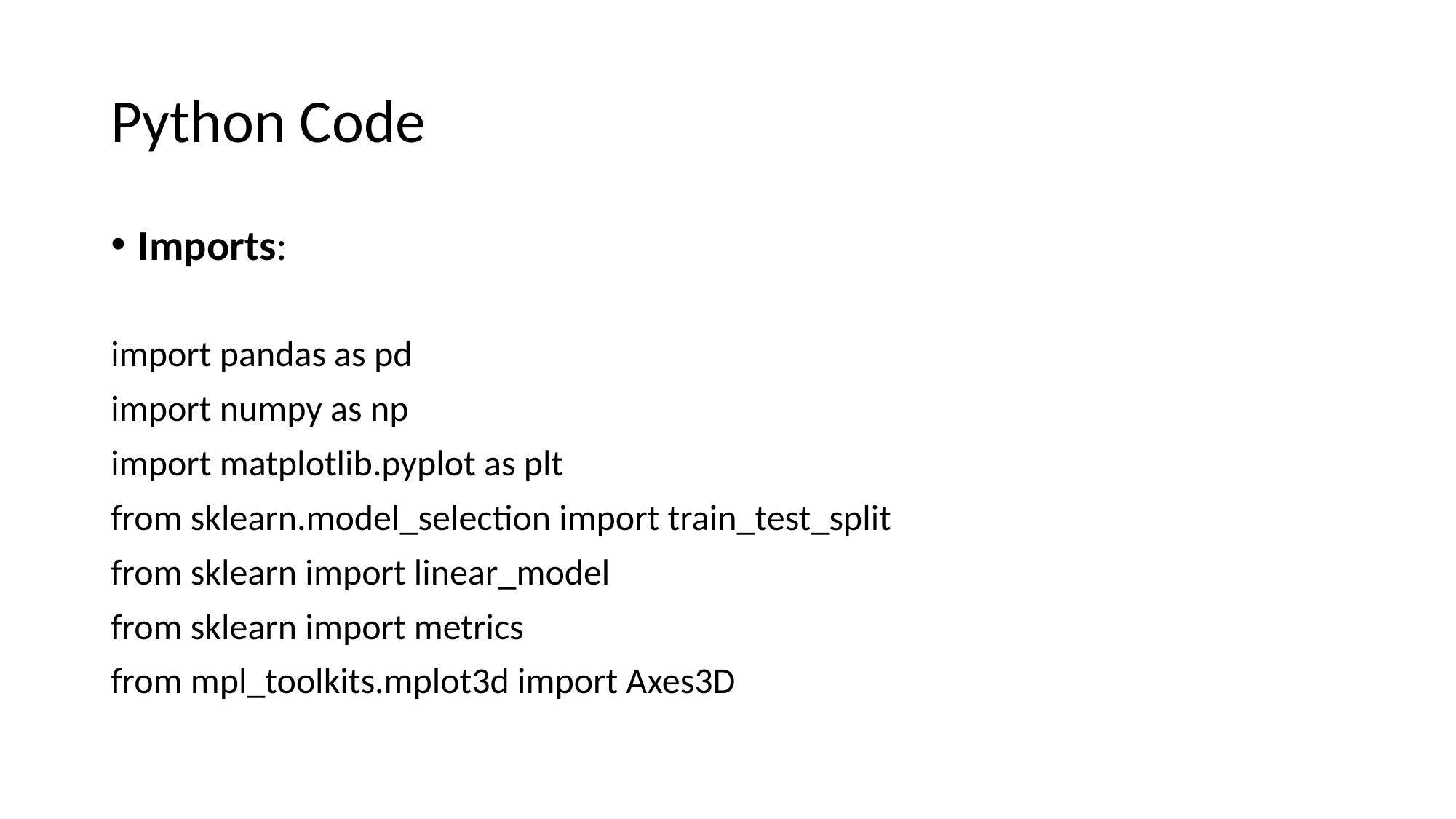

# Python Code
Imports:
import pandas as pd
import numpy as np
import matplotlib.pyplot as plt
from sklearn.model_selection import train_test_split
from sklearn import linear_model
from sklearn import metrics
from mpl_toolkits.mplot3d import Axes3D